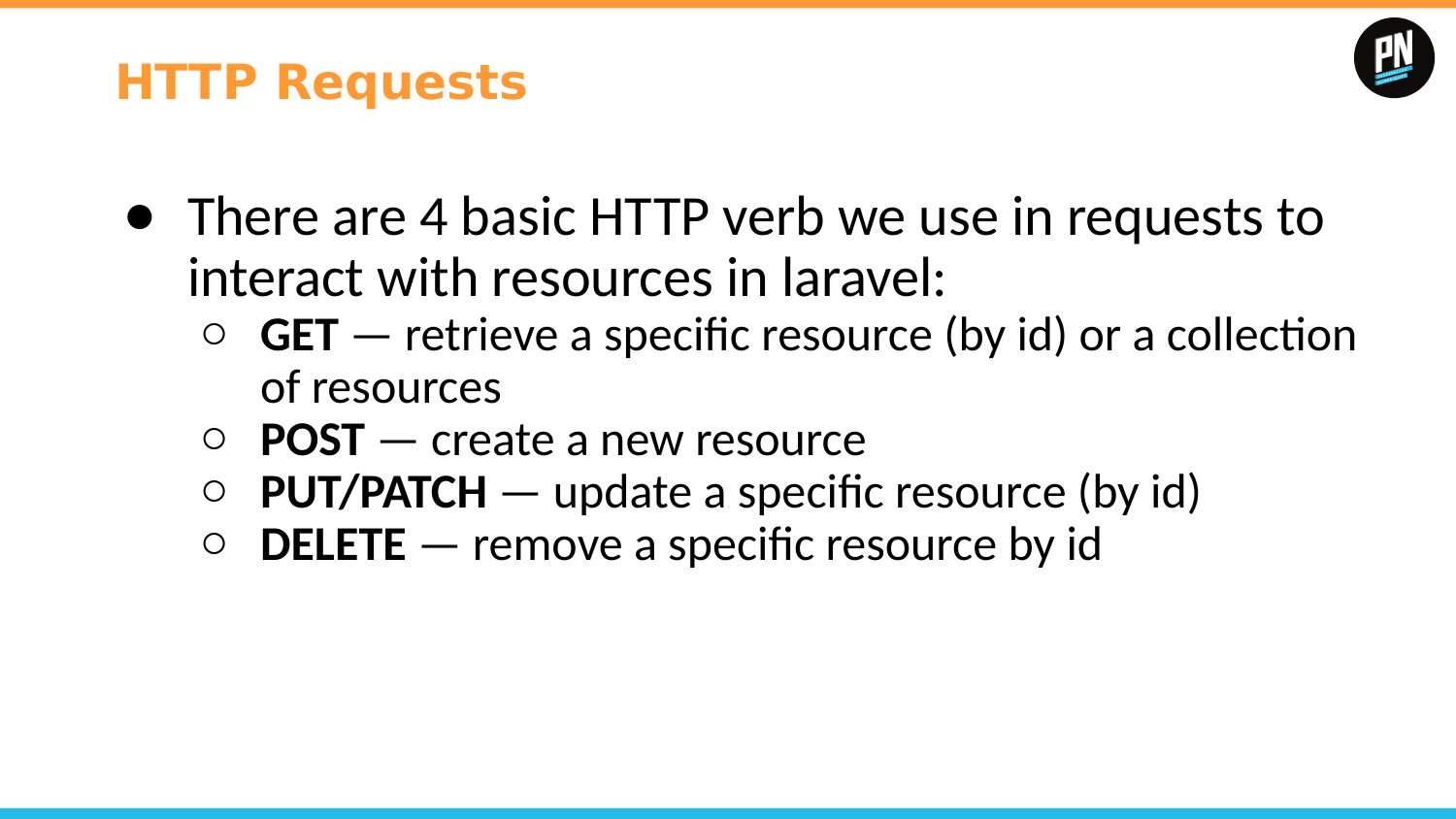

# HTTP Requests
There are 4 basic HTTP verb we use in requests to interact with resources in laravel:
GET — retrieve a specific resource (by id) or a collection of resources
POST — create a new resource
PUT/PATCH — update a specific resource (by id)
DELETE — remove a specific resource by id